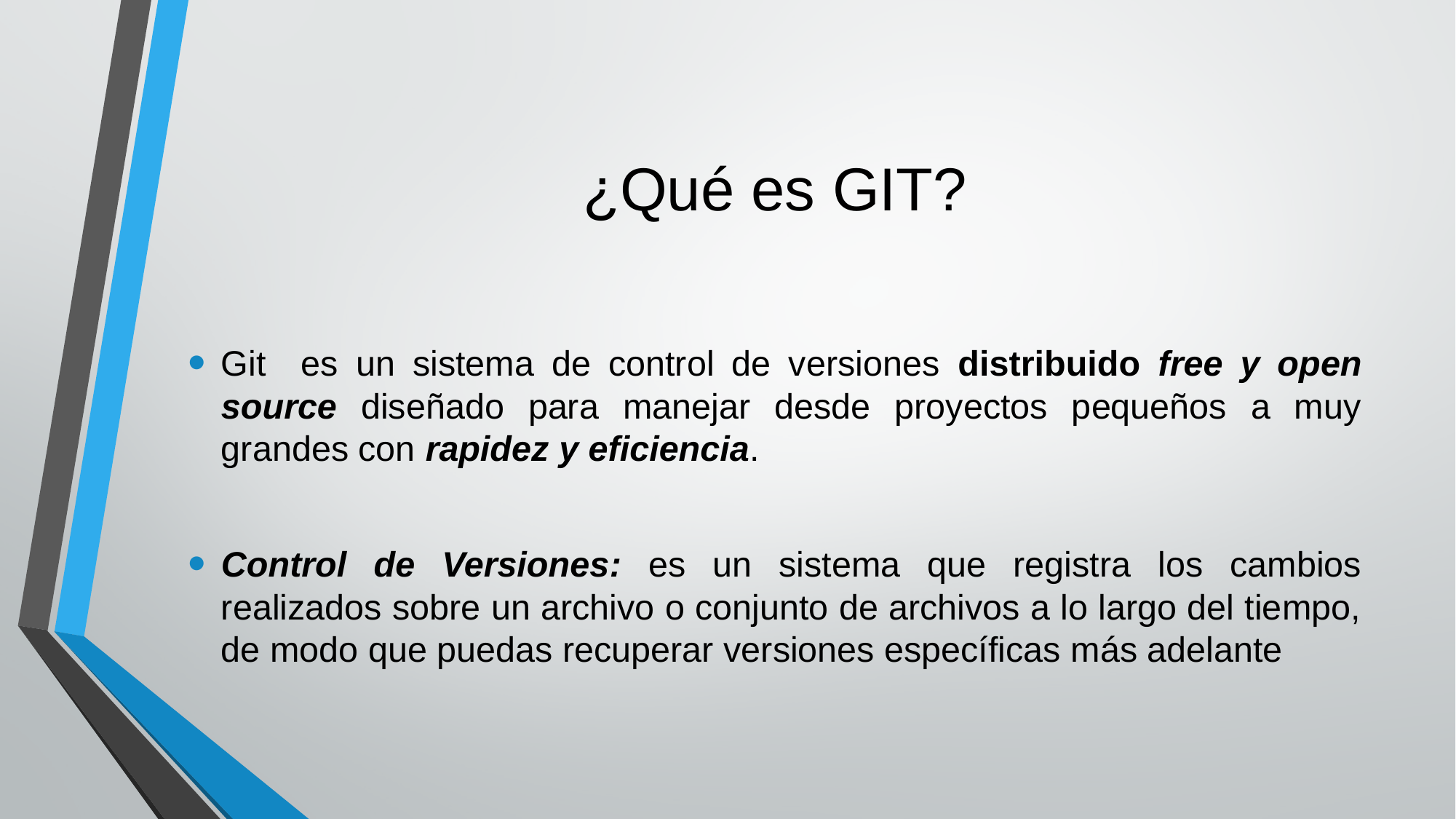

# ¿Qué es GIT?
Git  es un sistema de control de versiones distribuido free y open source diseñado para manejar desde proyectos pequeños a muy grandes con rapidez y eficiencia.

Control de Versiones: es un sistema que registra los cambios realizados sobre un archivo o conjunto de archivos a lo largo del tiempo, de modo que puedas recuperar versiones específicas más adelante